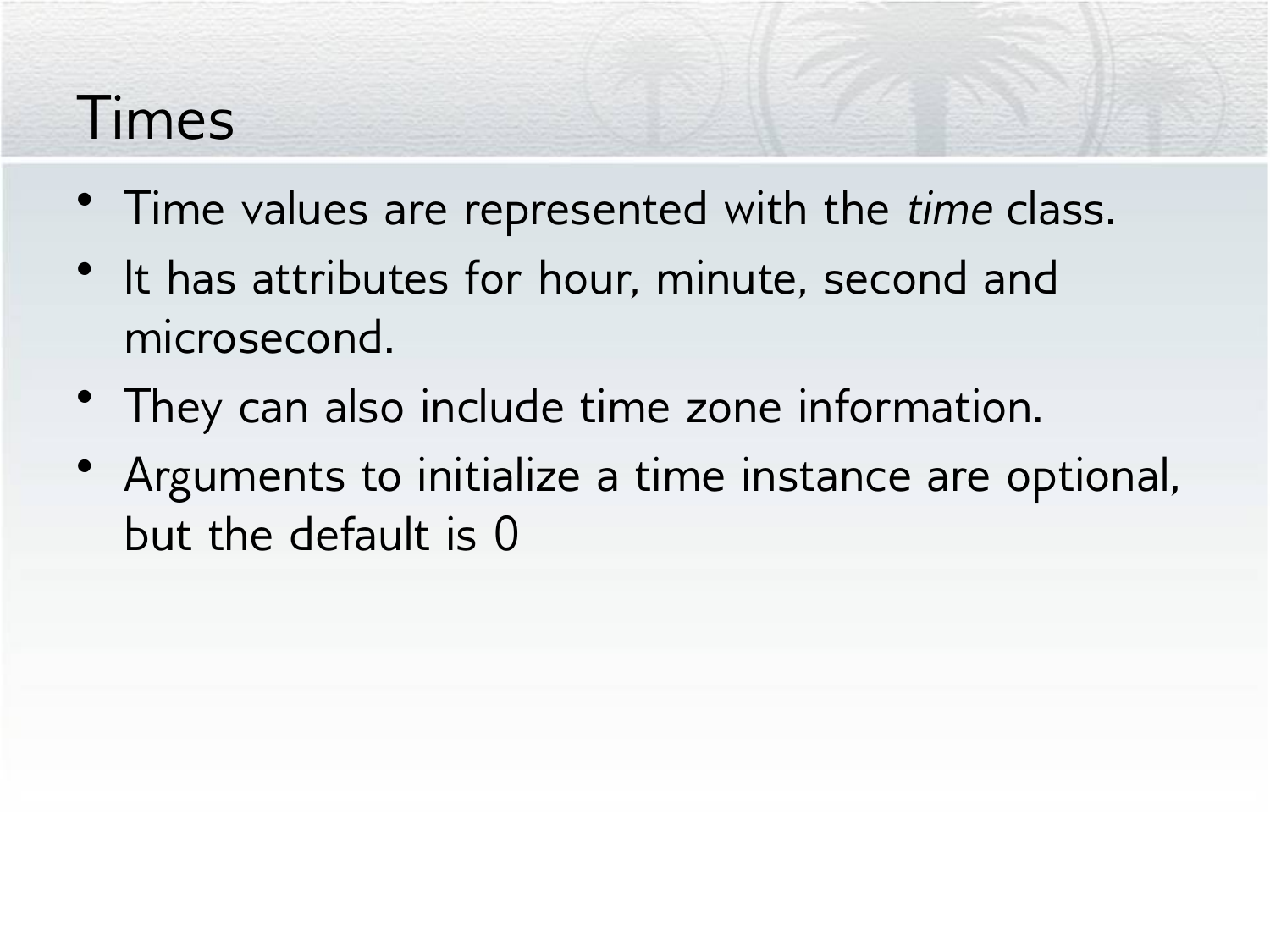

# Times
Time values are represented with the time class.
It has attributes for hour, minute, second and microsecond.
They can also include time zone information.
Arguments to initialize a time instance are optional, but the default is 0